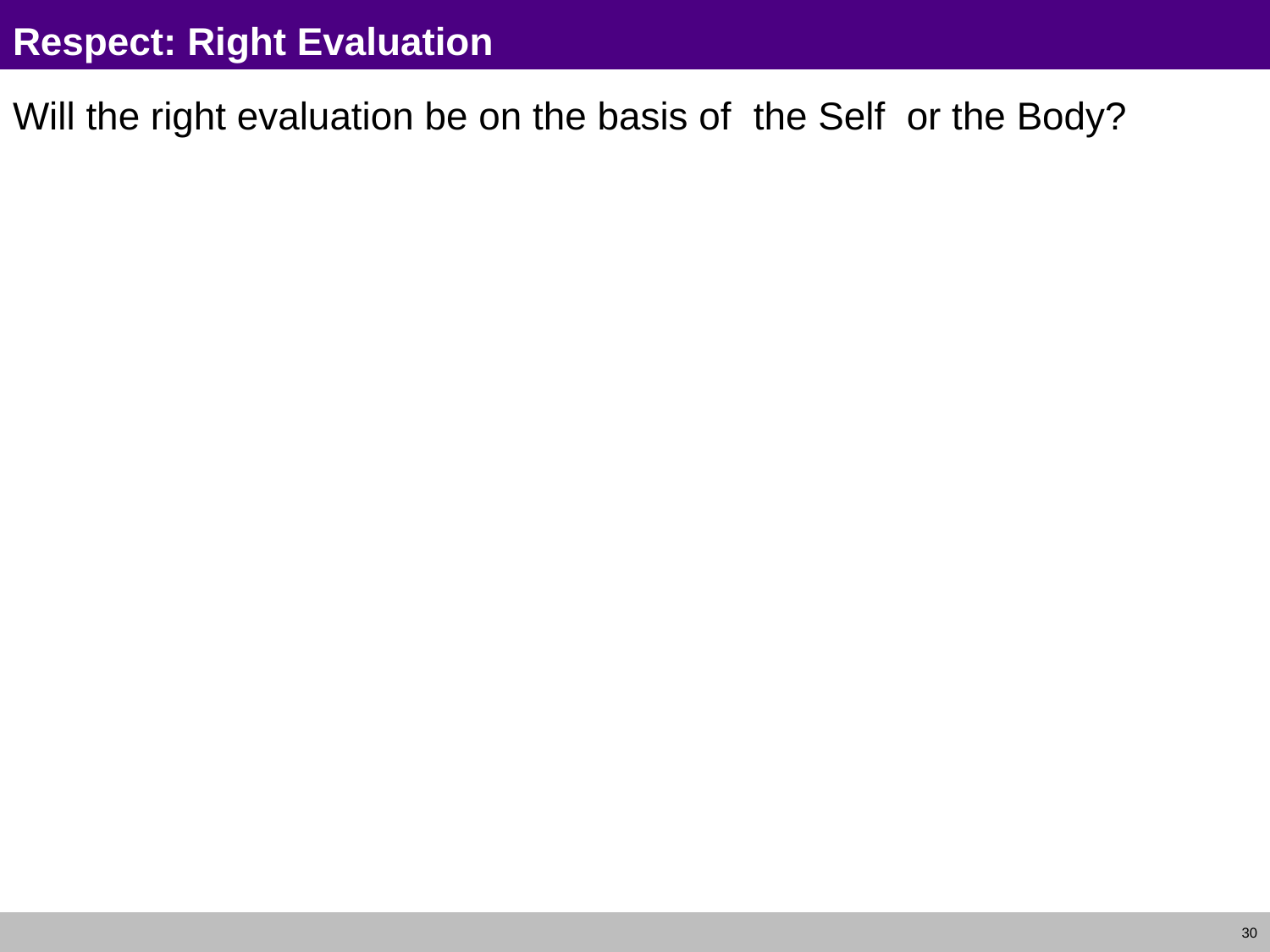

# Respect: Right Evaluation
Will the right evaluation be on the basis of  the Self  or the Body?